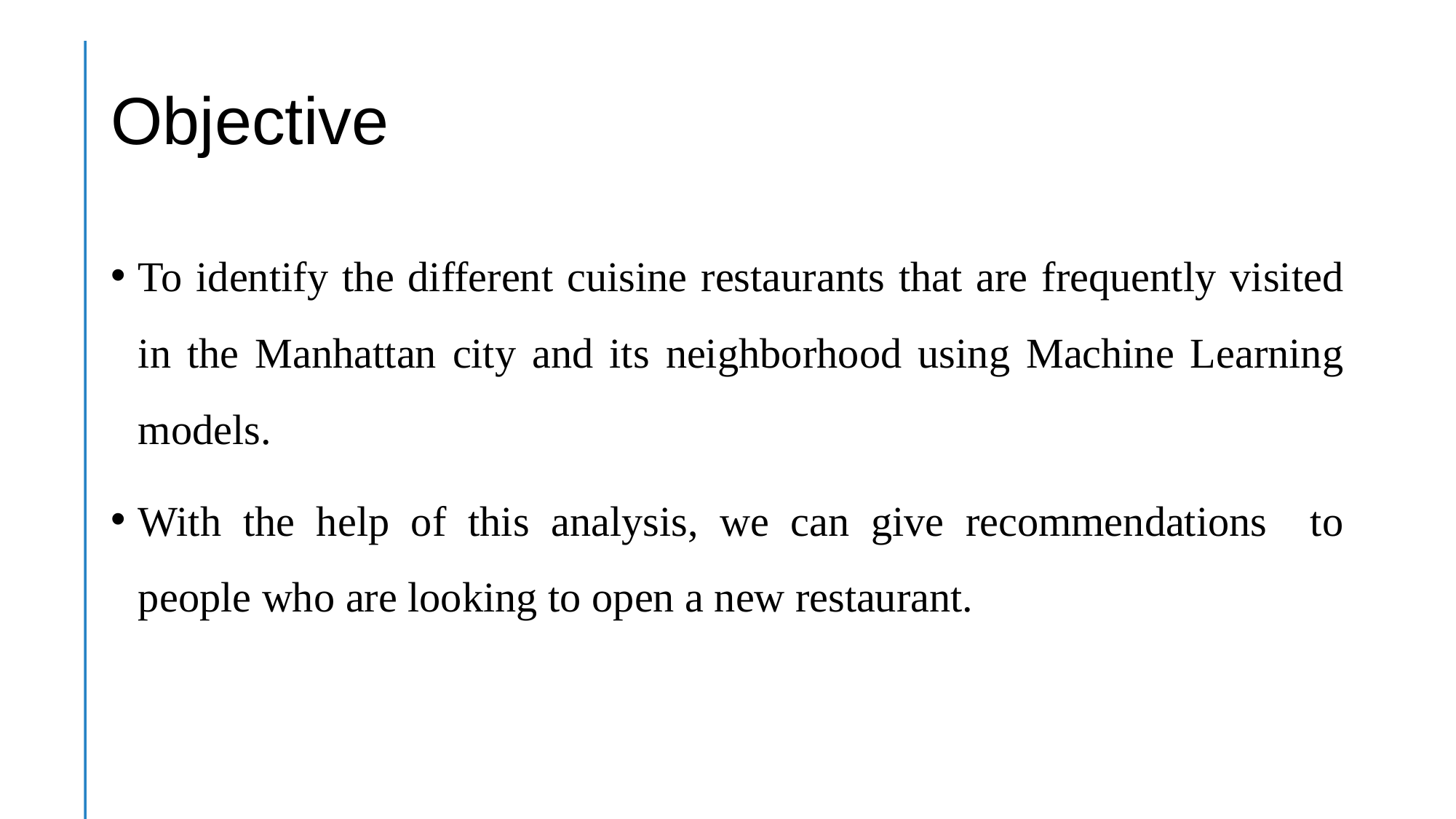

# Objective
To identify the different cuisine restaurants that are frequently visited in the Manhattan city and its neighborhood using Machine Learning models.
With the help of this analysis, we can give recommendations  to people who are looking to open a new restaurant.